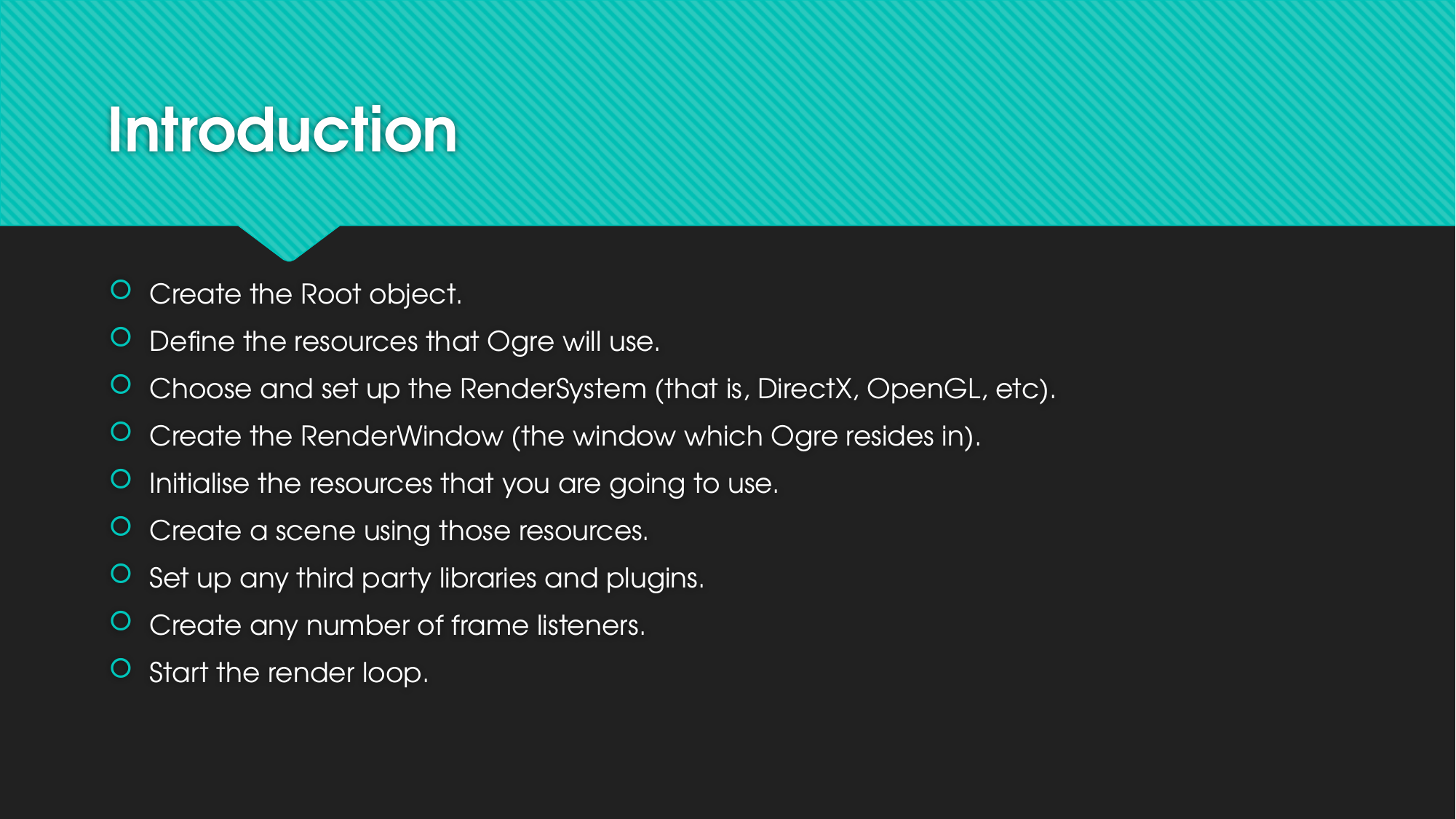

# Introduction
Create the Root object.
Define the resources that Ogre will use.
Choose and set up the RenderSystem (that is, DirectX, OpenGL, etc).
Create the RenderWindow (the window which Ogre resides in).
Initialise the resources that you are going to use.
Create a scene using those resources.
Set up any third party libraries and plugins.
Create any number of frame listeners.
Start the render loop.